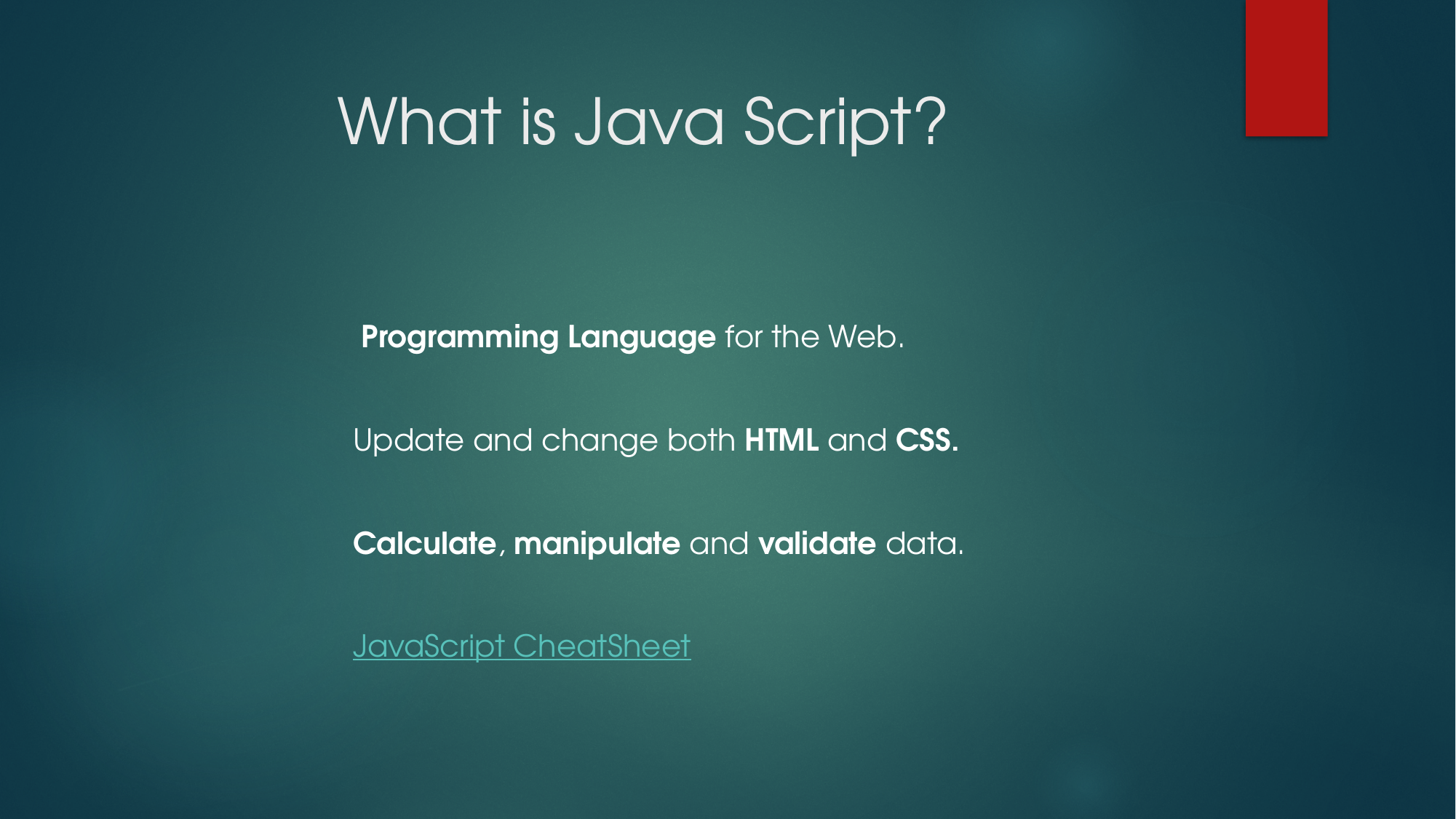

# What is Java Script?

 Programming Language for the Web.

Update and change both HTML and CSS.

Calculate, manipulate and validate data.

JavaScript CheatSheet